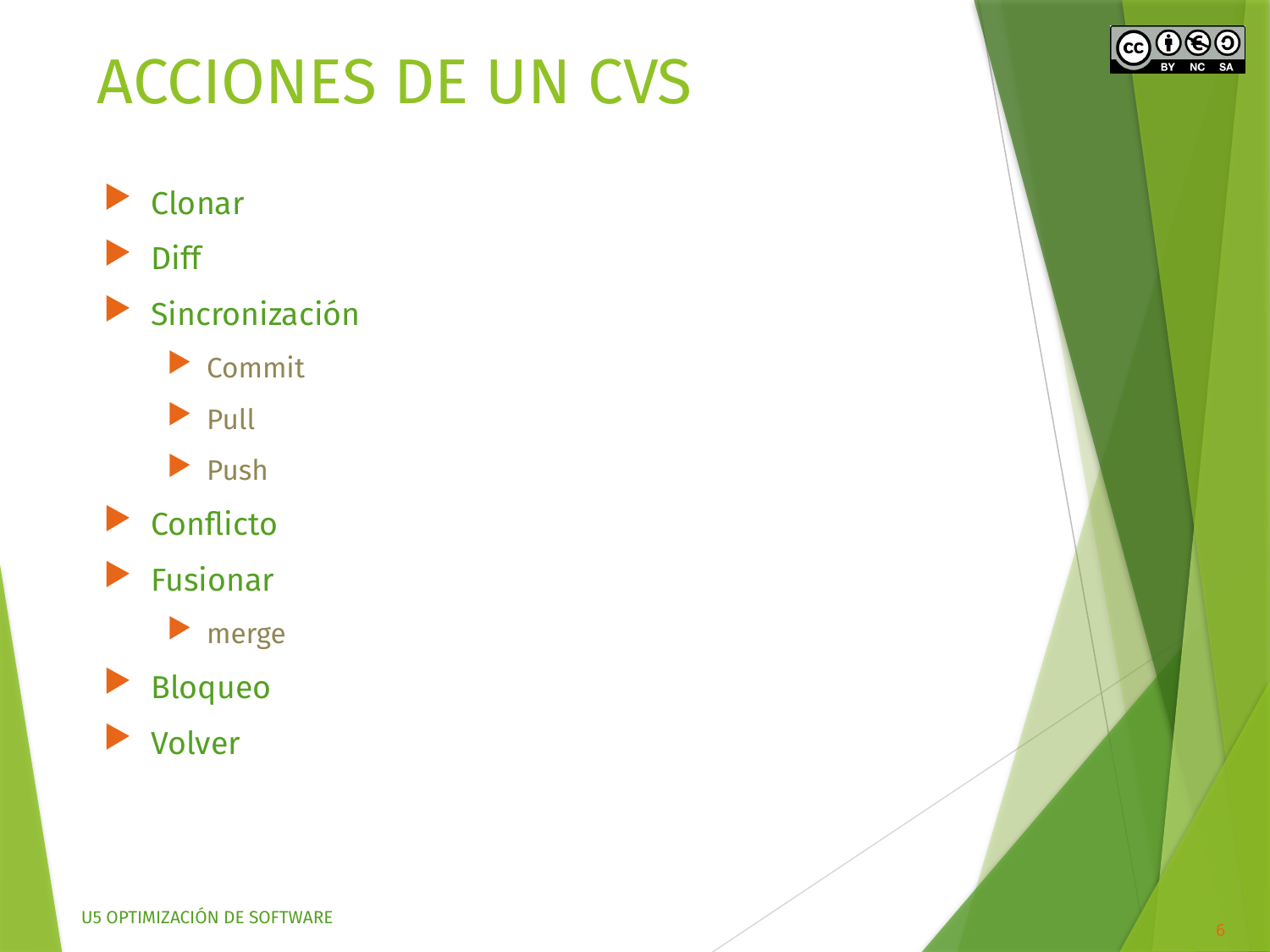

# ACCIONES DE UN CVS
Clonar
Diff
Sincronización
Commit
Pull
Push
Conflicto
Fusionar
merge
Bloqueo
Volver